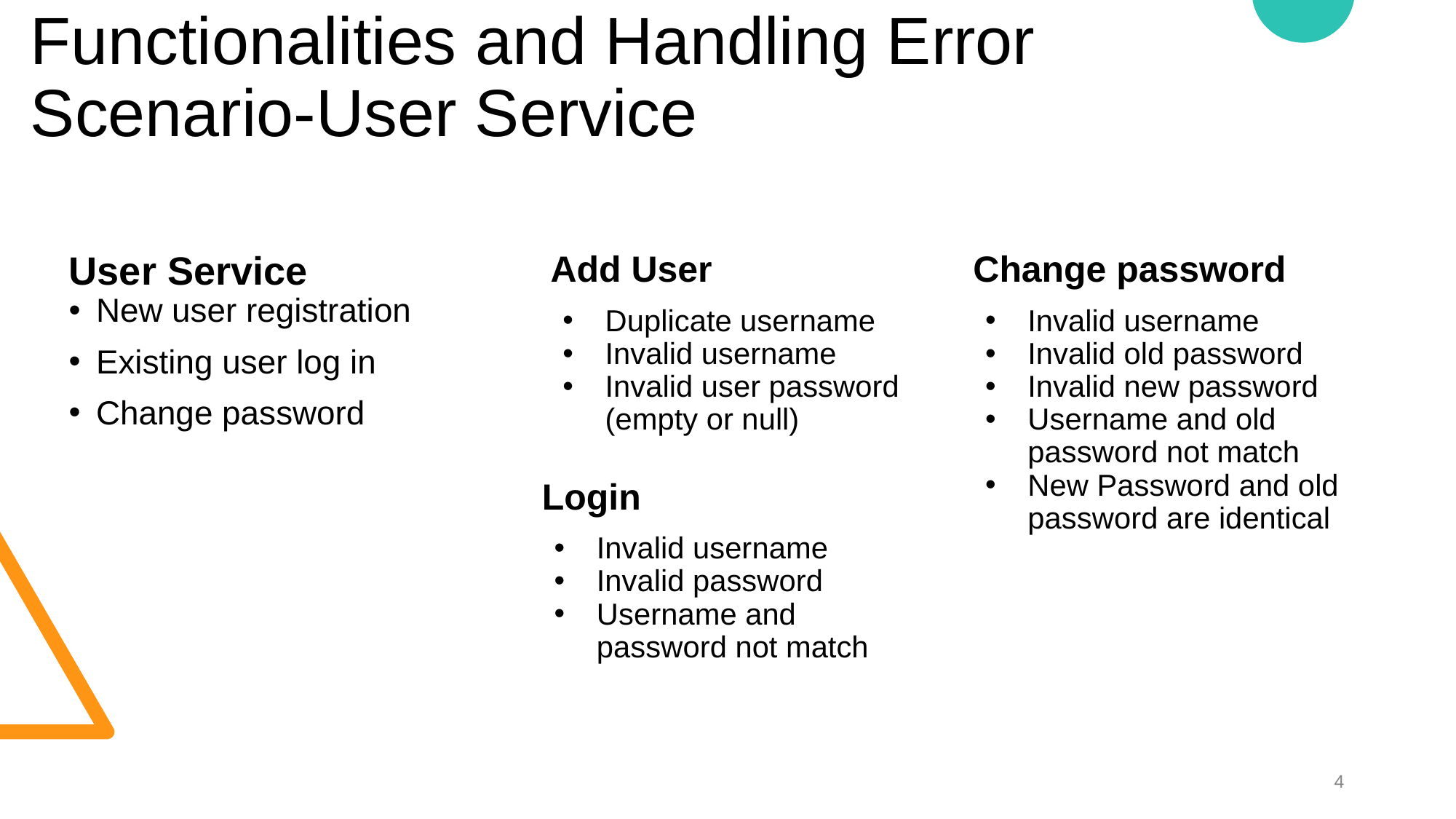

# Functionalities and Handling Error Scenario-User Service
User Service
New user registration
Existing user log in
Change password
Change password
Invalid username
Invalid old password
Invalid new password
Username and old  password not match
New Password and old password are identical
Add User
Duplicate username
Invalid username
Invalid user password (empty or null)
Login
Invalid username
Invalid password
Username and password not match
4